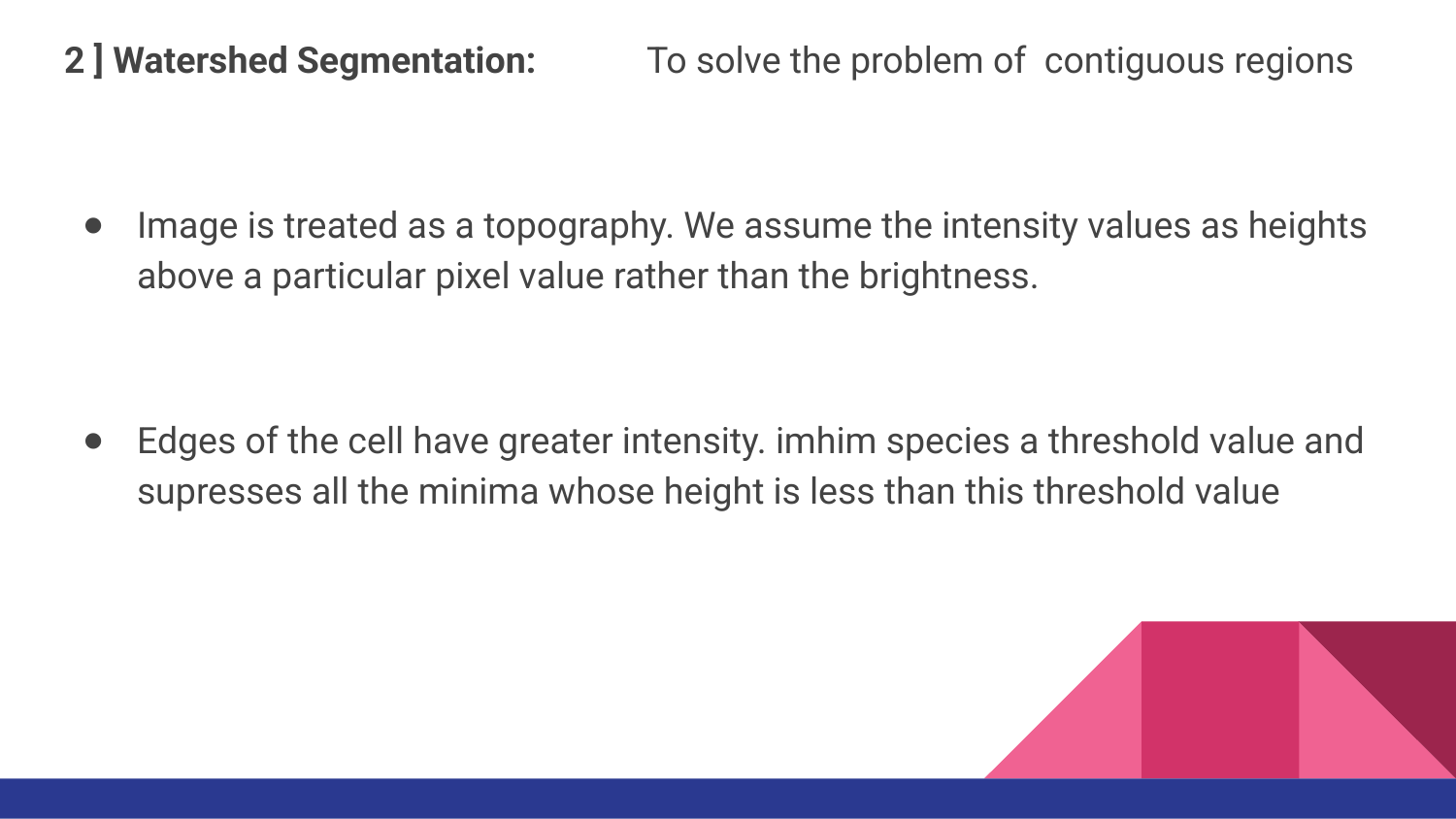

2 ] Watershed Segmentation:	To solve the problem of  contiguous regions

Image is treated as a topography. We assume the intensity values as heights above a particular pixel value rather than the brightness.

Edges of the cell have greater intensity. imhim species a threshold value and supresses all the minima whose height is less than this threshold value